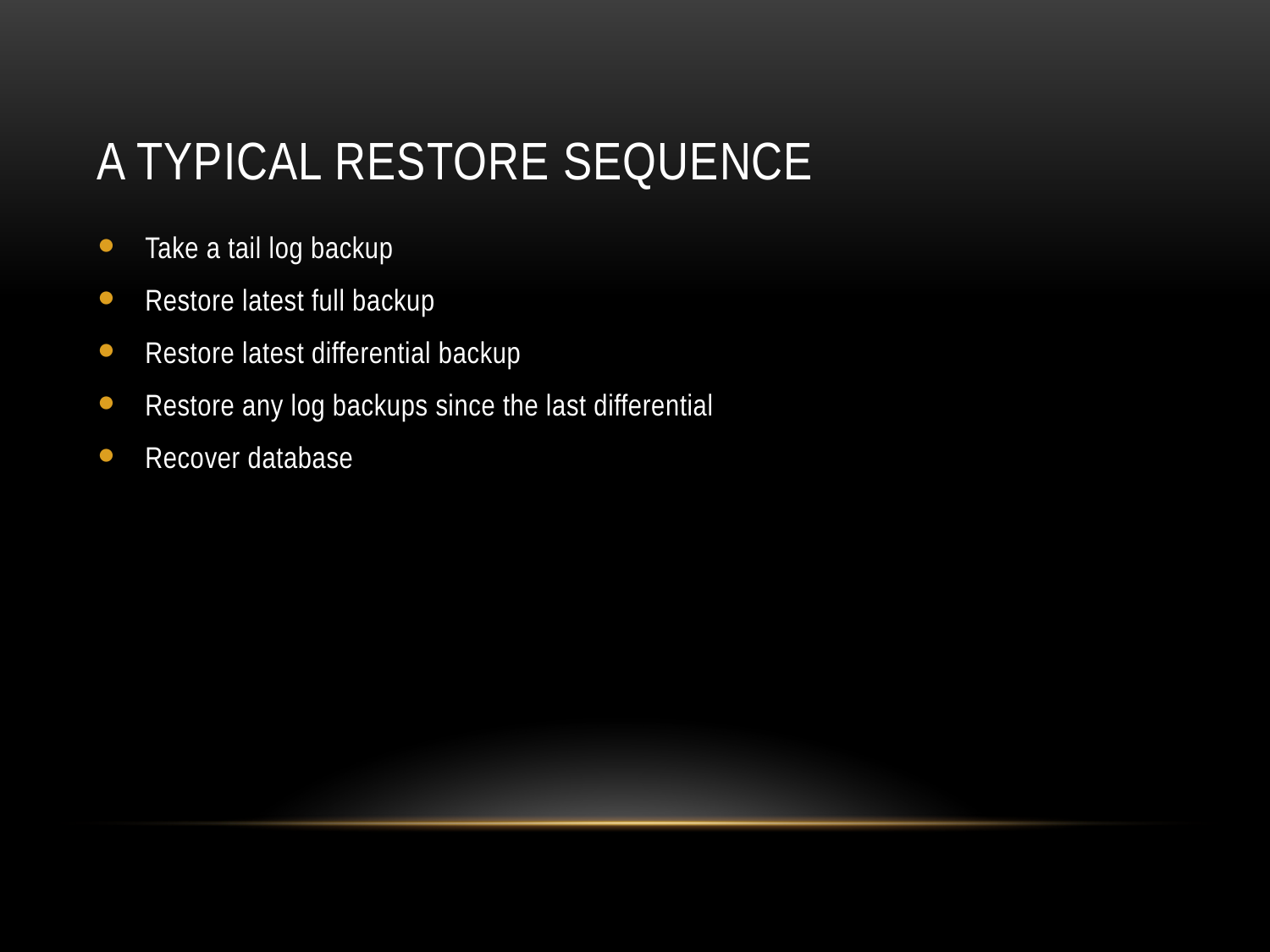

# A typical restore sequence
Take a tail log backup
Restore latest full backup
Restore latest differential backup
Restore any log backups since the last differential
Recover database